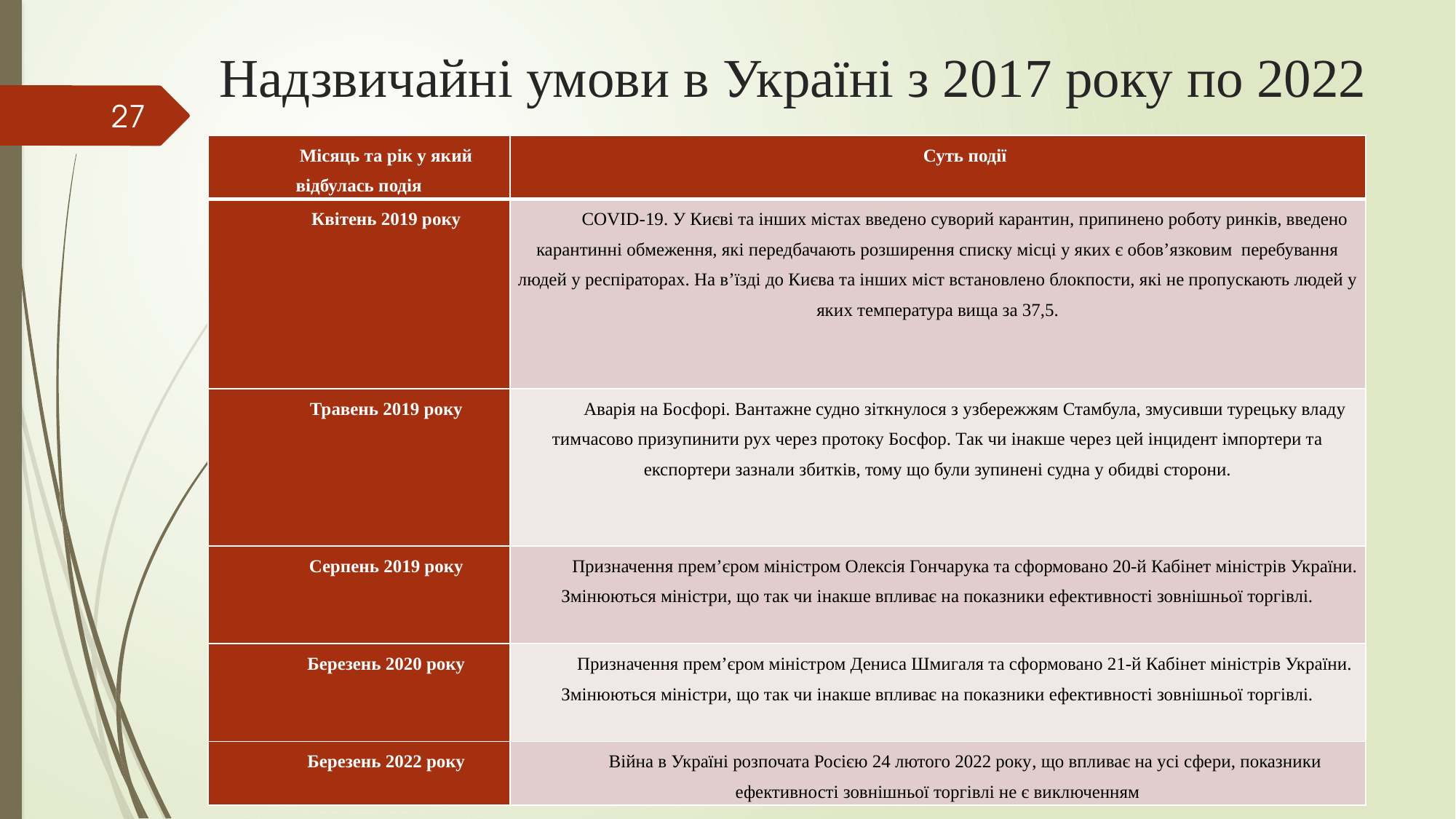

# Надзвичайні умови в Україні з 2017 року по 2022
27
| Місяць та рік у який відбулась подія | Суть події |
| --- | --- |
| Квітень 2019 року | COVID-19. У Києві та інших містах введено суворий карантин, припинено роботу ринків, введено карантинні обмеження, які передбачають розширення списку місці у яких є обов’язковим перебування людей у респіраторах. На в’їзді до Києва та інших міст встановлено блокпости, які не пропускають людей у яких температура вища за 37,5. |
| Травень 2019 року | Аварія на Босфорі. Вантажне судно зіткнулося з узбережжям Стамбула, змусивши турецьку владу тимчасово призупинити рух через протоку Босфор. Так чи інакше через цей інцидент імпортери та експортери зазнали збитків, тому що були зупинені судна у обидві сторони. |
| Серпень 2019 року | Призначення прем’єром міністром Олексія Гончарука та сформовано 20-й Кабінет міністрів України. Змінюються міністри, що так чи інакше впливає на показники ефективності зовнішньої торгівлі. |
| Березень 2020 року | Призначення прем’єром міністром Дениса Шмигаля та сформовано 21-й Кабінет міністрів України. Змінюються міністри, що так чи інакше впливає на показники ефективності зовнішньої торгівлі. |
| Березень 2022 року | Війна в Україні розпочата Росією 24 лютого 2022 року, що впливає на усі сфери, показники ефективності зовнішньої торгівлі не є виключенням |